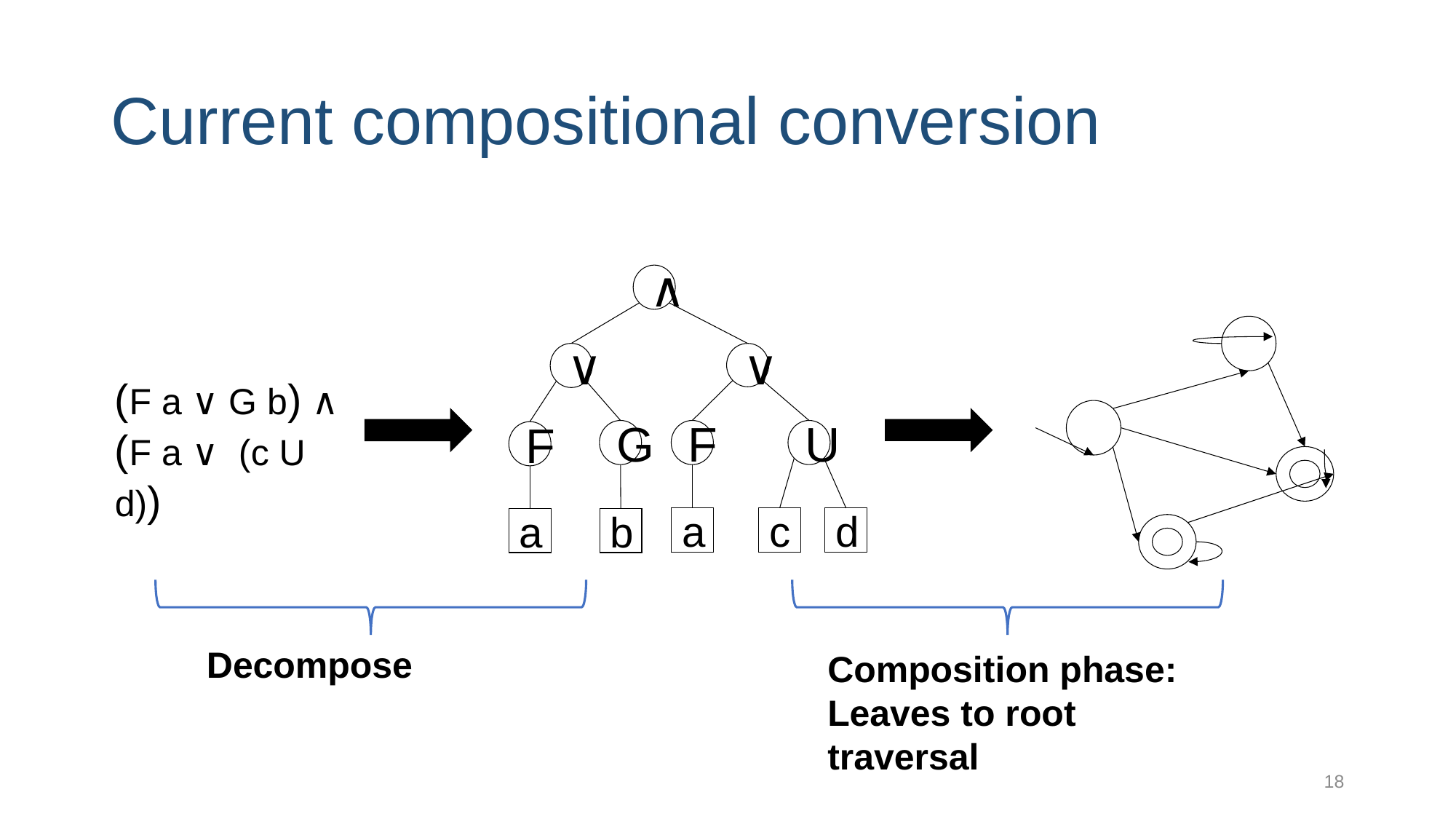

# Current compositional conversion
∧
∨
∨
U
G
F
F
d
c
a
a
b

(F a ∨ G b) ∧ (F a ∨  (c U d))

Decompose
Composition phase:
Leaves to root traversal
18